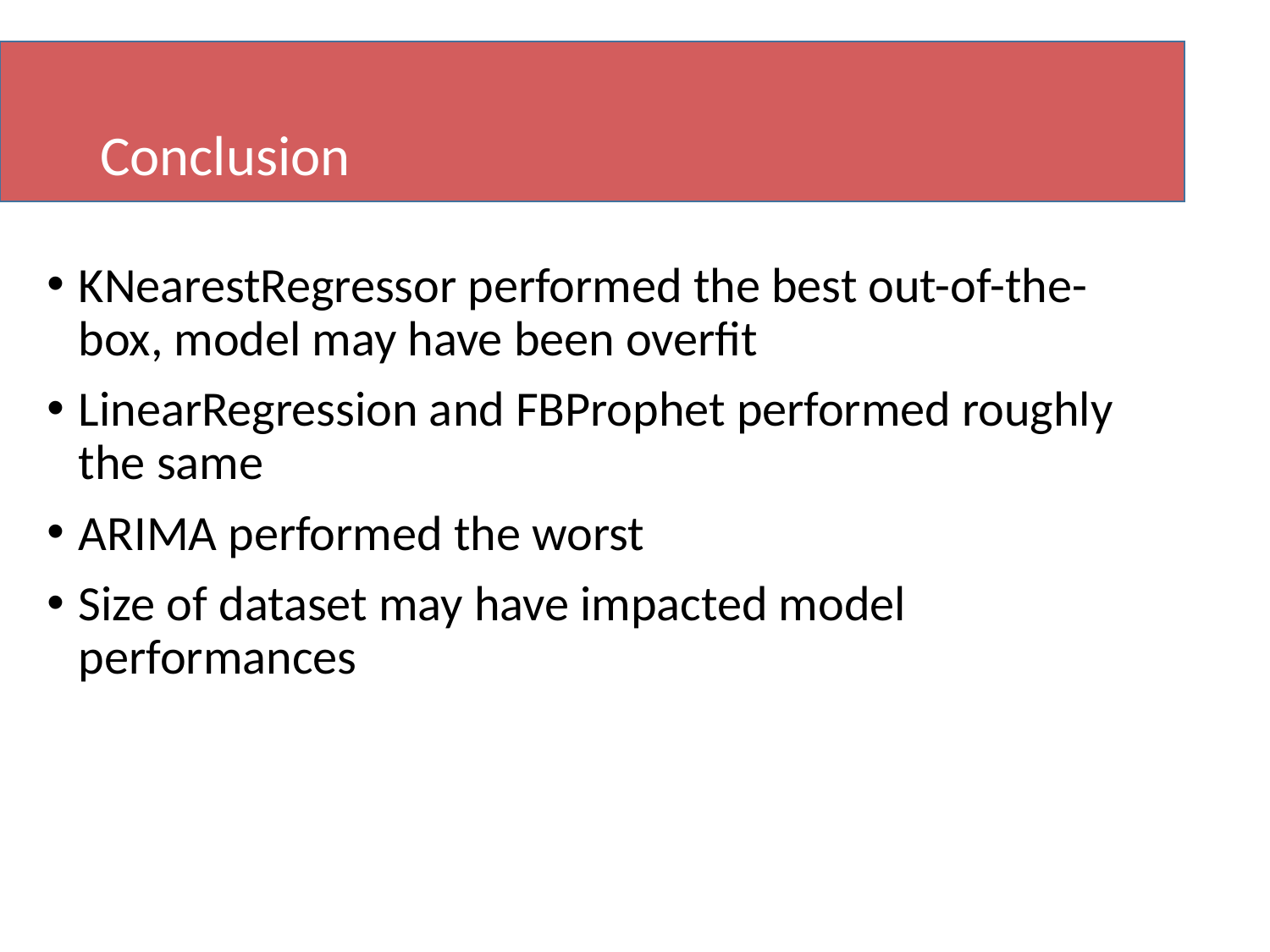

# Conclusion
KNearestRegressor performed the best out-of-the-box, model may have been overfit
LinearRegression and FBProphet performed roughly the same
ARIMA performed the worst
Size of dataset may have impacted model performances